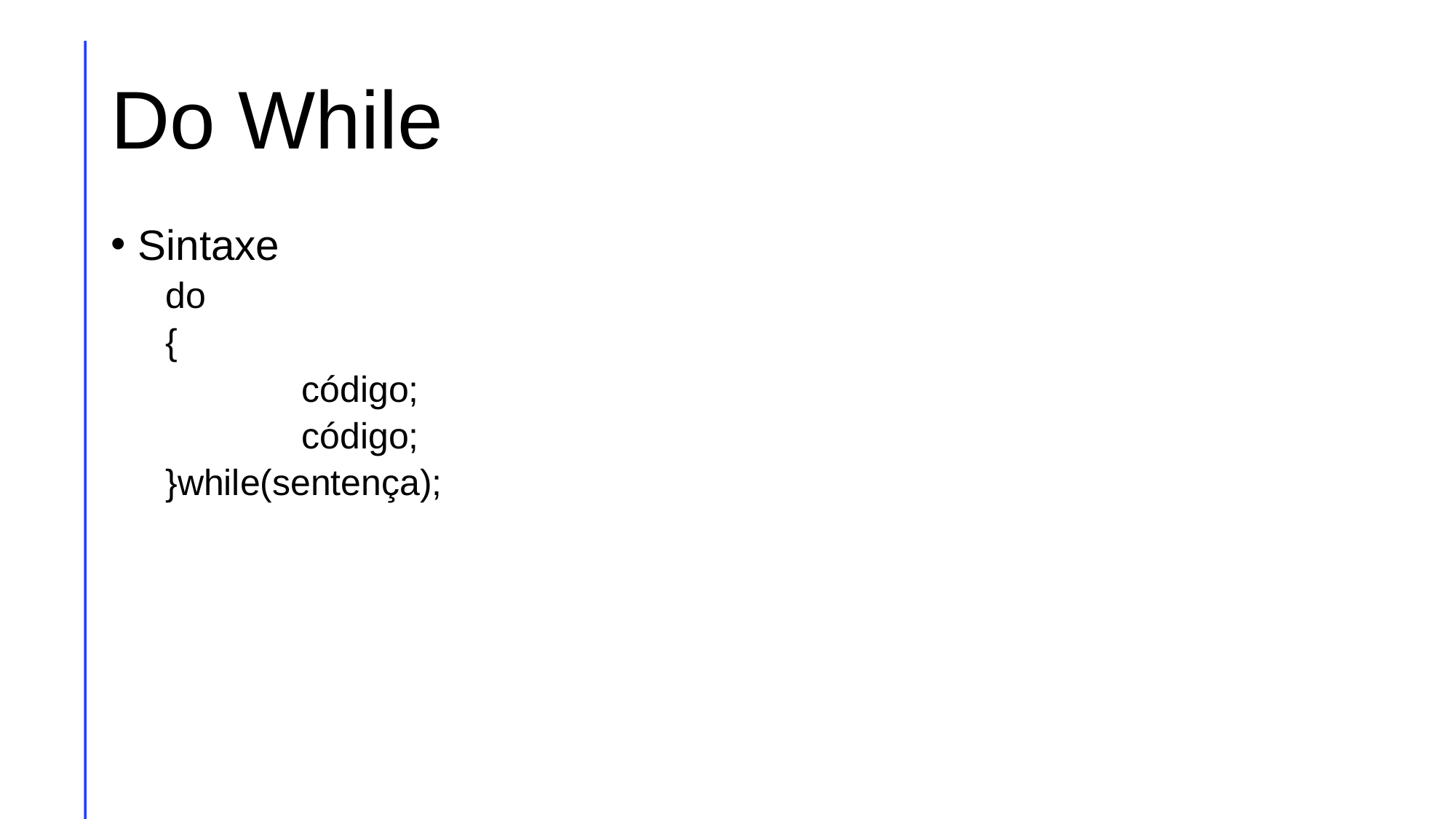

# Do While
Sintaxe
do
{
		código;
		código;
}while(sentença);